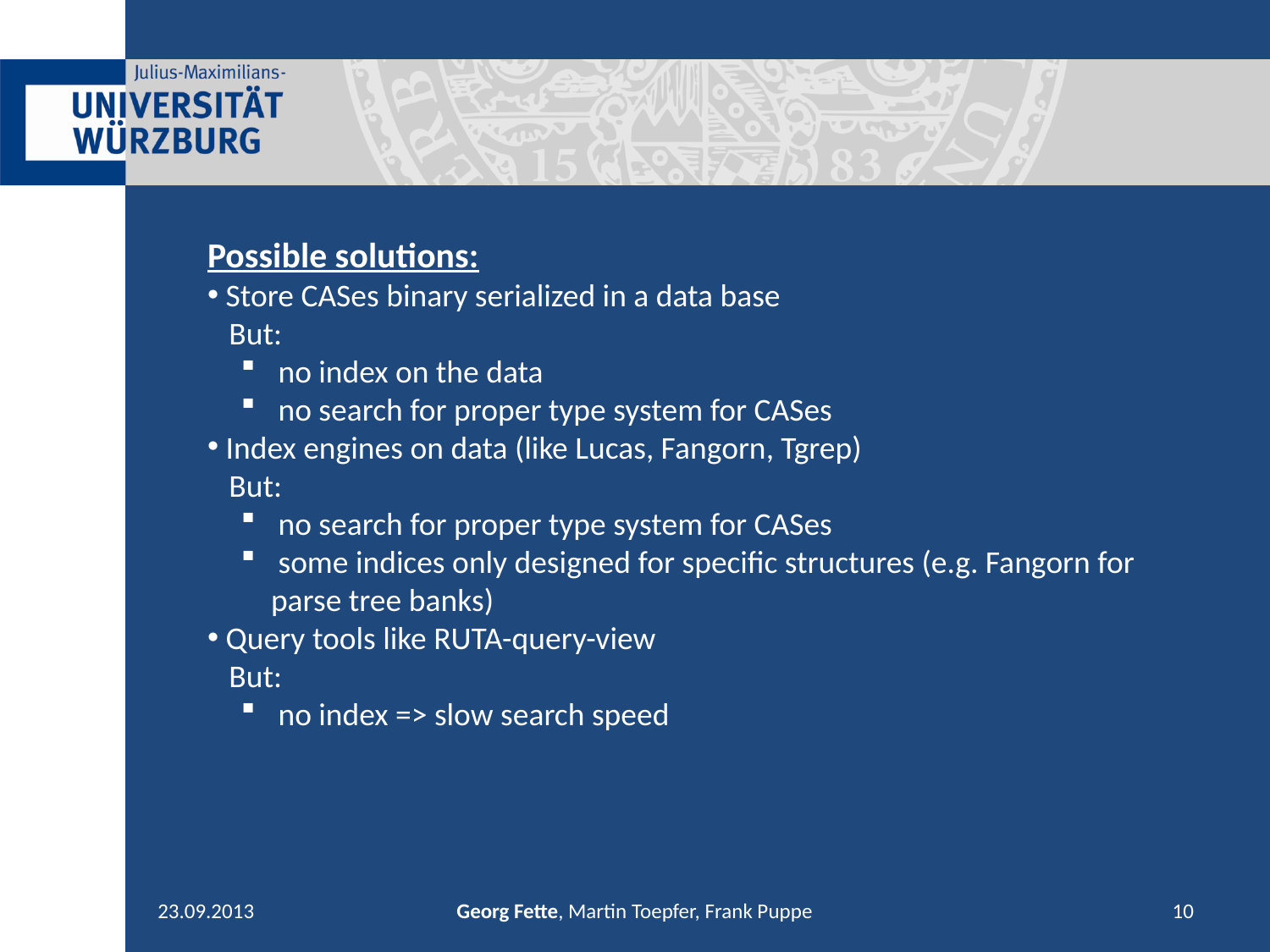

Possible solutions:
 Store CASes binary serialized in a data base
   But:
 no index on the data
 no search for proper type system for CASes
 Index engines on data (like Lucas, Fangorn, Tgrep)
   But:
 no search for proper type system for CASes
 some indices only designed for specific structures (e.g. Fangorn for parse tree banks)
 Query tools like RUTA-query-view
   But:
 no index => slow search speed
23.09.2013
Georg Fette, Martin Toepfer, Frank Puppe
10